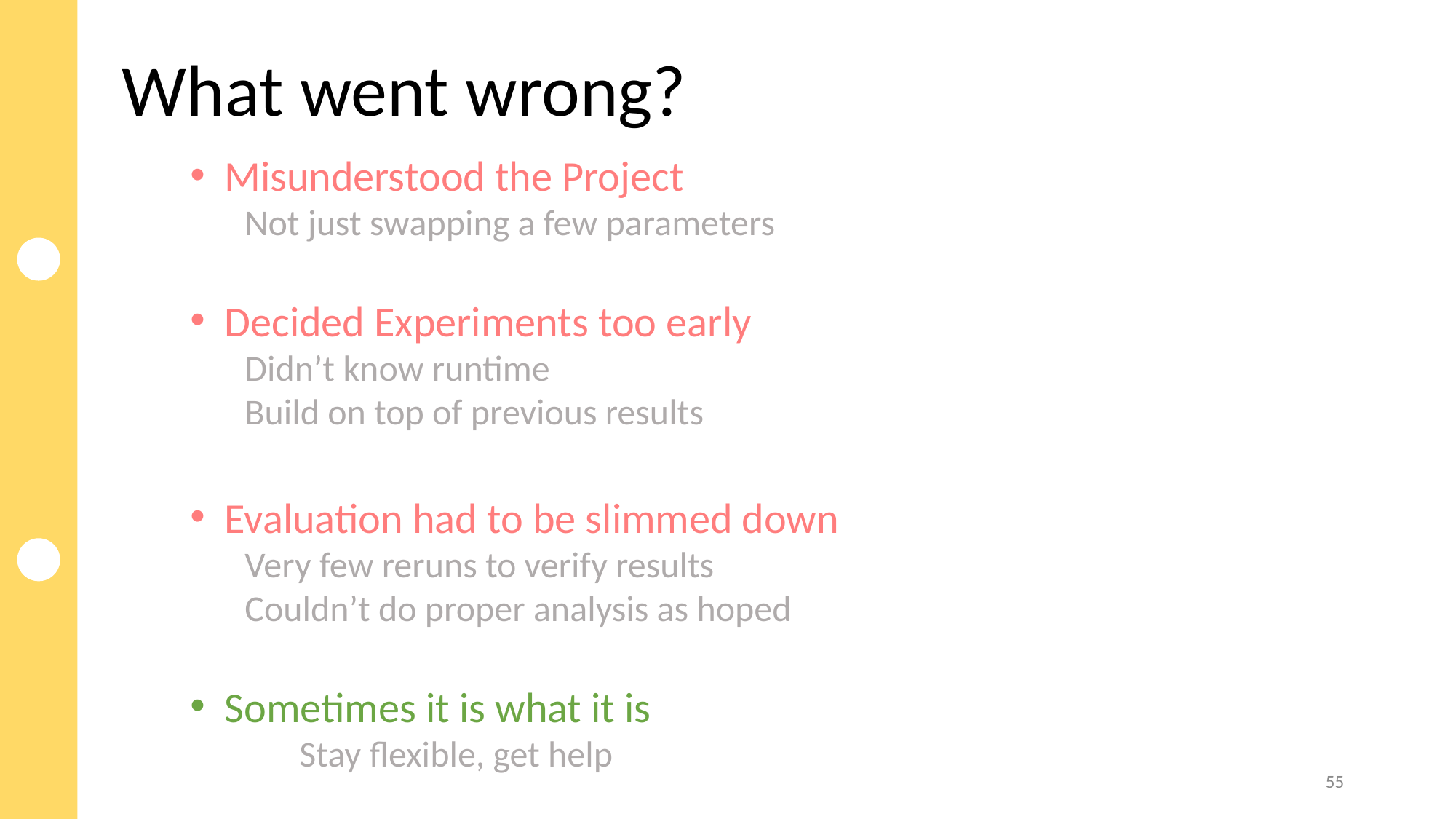

# What went wrong?
Misunderstood the Project
Not just swapping a few parameters

Decided Experiments too early
Didn’t know runtime
Build on top of previous results

Evaluation had to be slimmed down
Very few reruns to verify results
Couldn’t do proper analysis as hoped

Sometimes it is what it is
	Stay flexible, get help

55